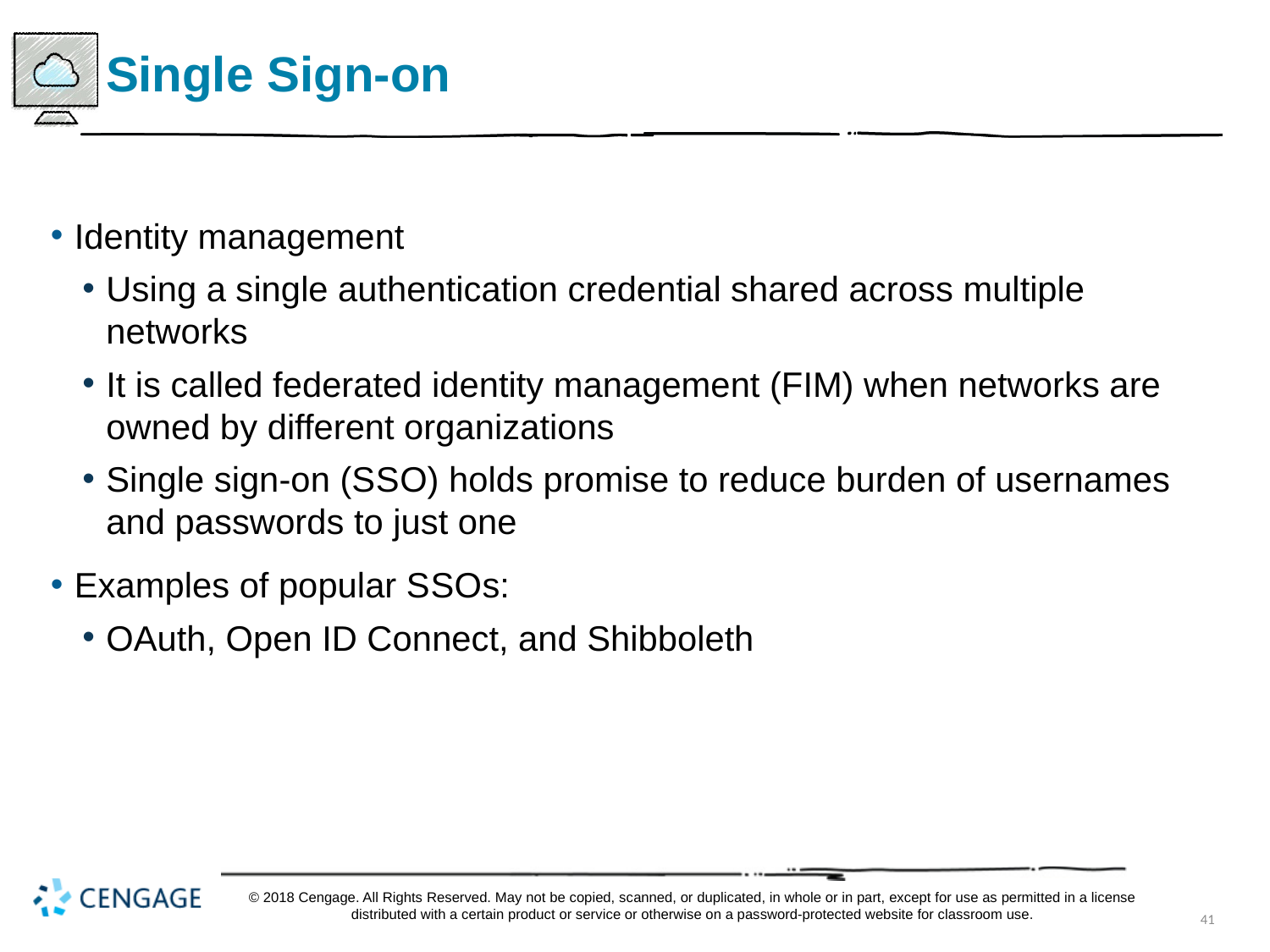

# Single Sign-on
Identity management
Using a single authentication credential shared across multiple networks
It is called federated identity management (FIM) when networks are owned by different organizations
Single sign-on (S S O) holds promise to reduce burden of usernames and passwords to just one
Examples of popular S S O s:
OAuth, Open ID Connect, and Shibboleth
© 2018 Cengage. All Rights Reserved. May not be copied, scanned, or duplicated, in whole or in part, except for use as permitted in a license distributed with a certain product or service or otherwise on a password-protected website for classroom use.